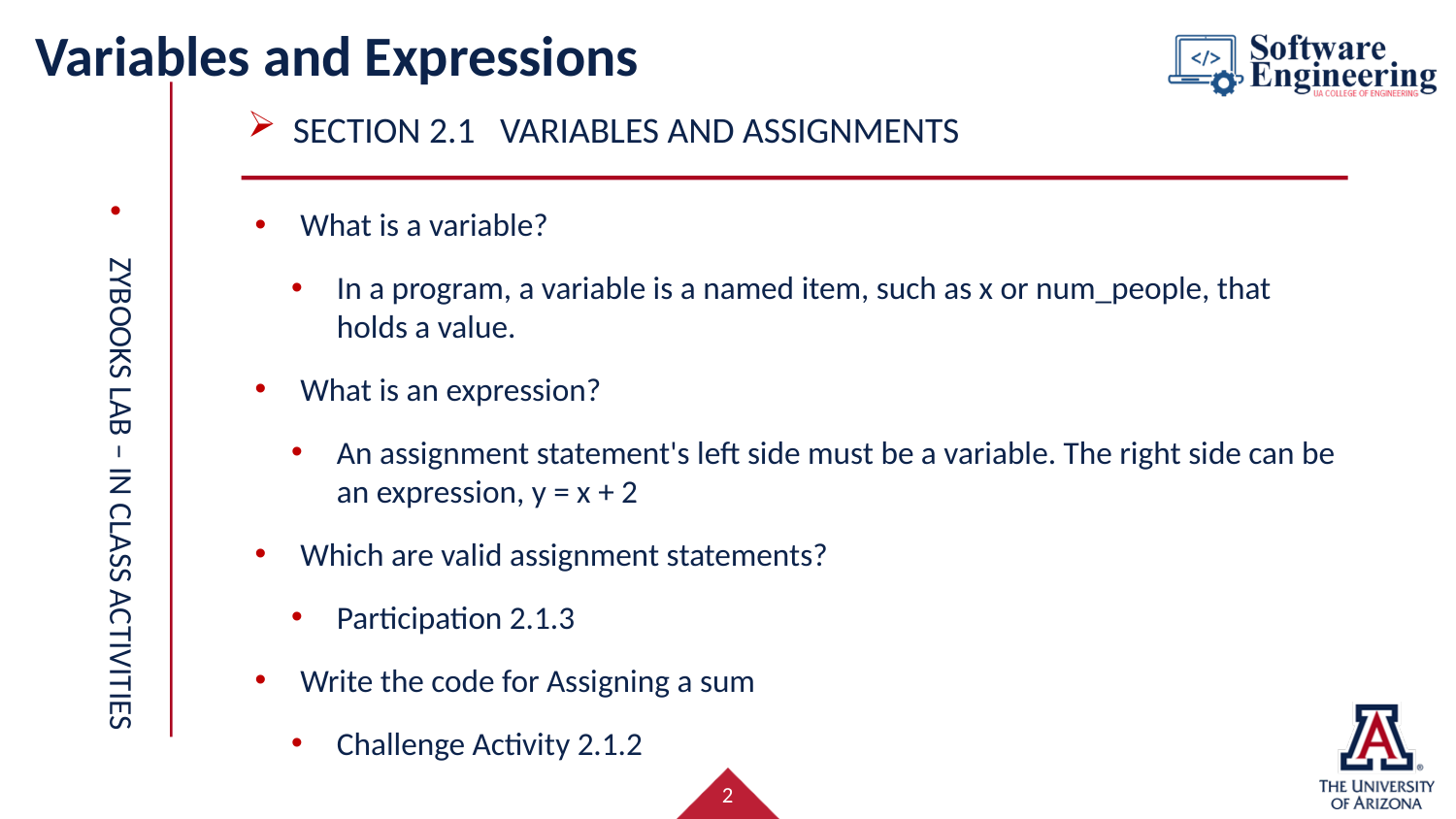

# Variables and Expressions
Section 2.1   Variables and Assignments
zyBooks Lab – in class activities
What is a variable?
In a program, a variable is a named item, such as x or num_people, that holds a value.
What is an expression?
An assignment statement's left side must be a variable. The right side can be an expression, y = x + 2
Which are valid assignment statements?
Participation 2.1.3
Write the code for Assigning a sum
Challenge Activity 2.1.2